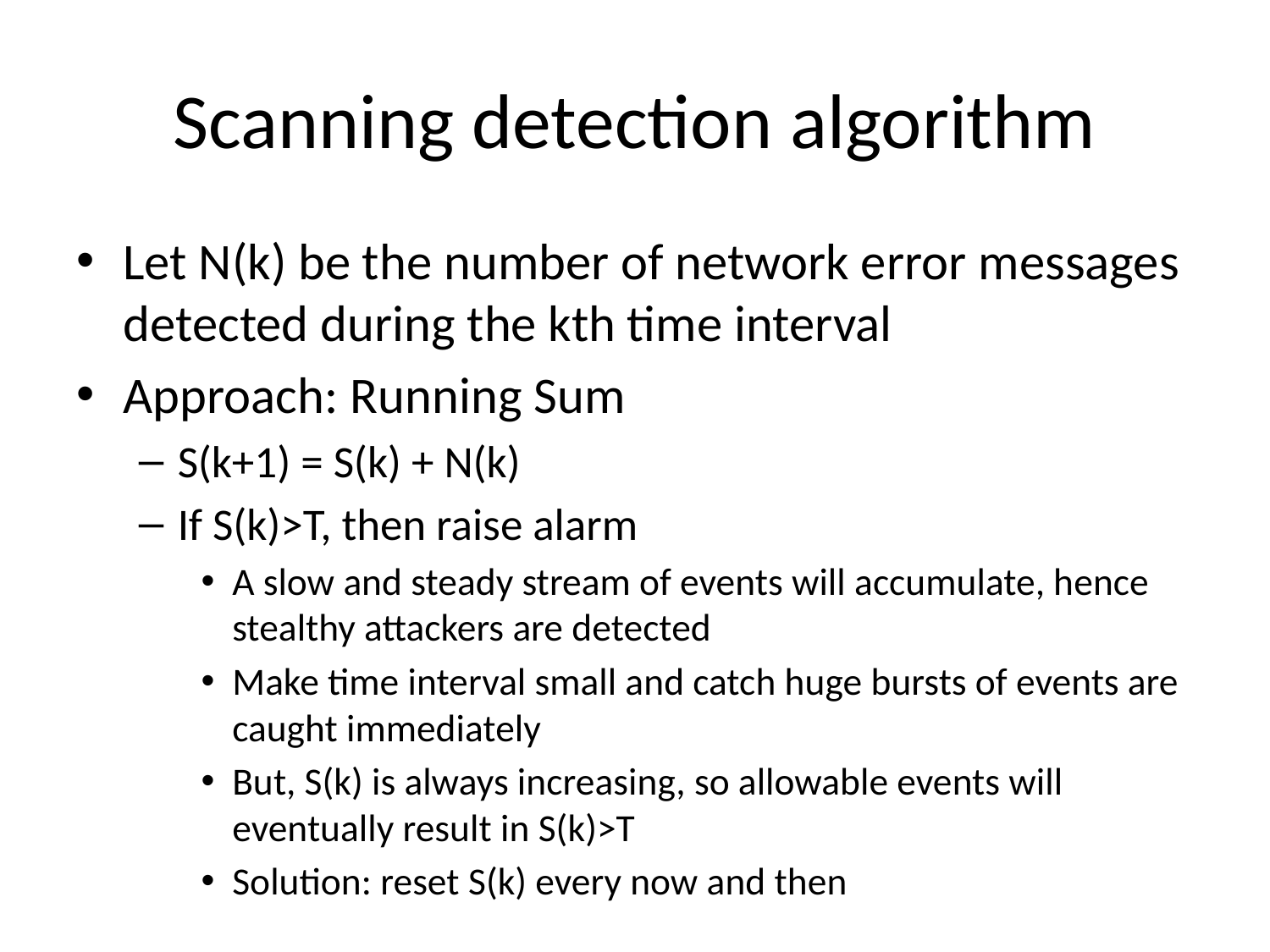

# Scanning detection algorithm
Let N(k) be the number of network error messages detected during the kth time interval
Approach: Running Sum
S(k+1) = S(k) + N(k)
If S(k)>T, then raise alarm
A slow and steady stream of events will accumulate, hence stealthy attackers are detected
Make time interval small and catch huge bursts of events are caught immediately
But, S(k) is always increasing, so allowable events will eventually result in S(k)>T
Solution: reset S(k) every now and then